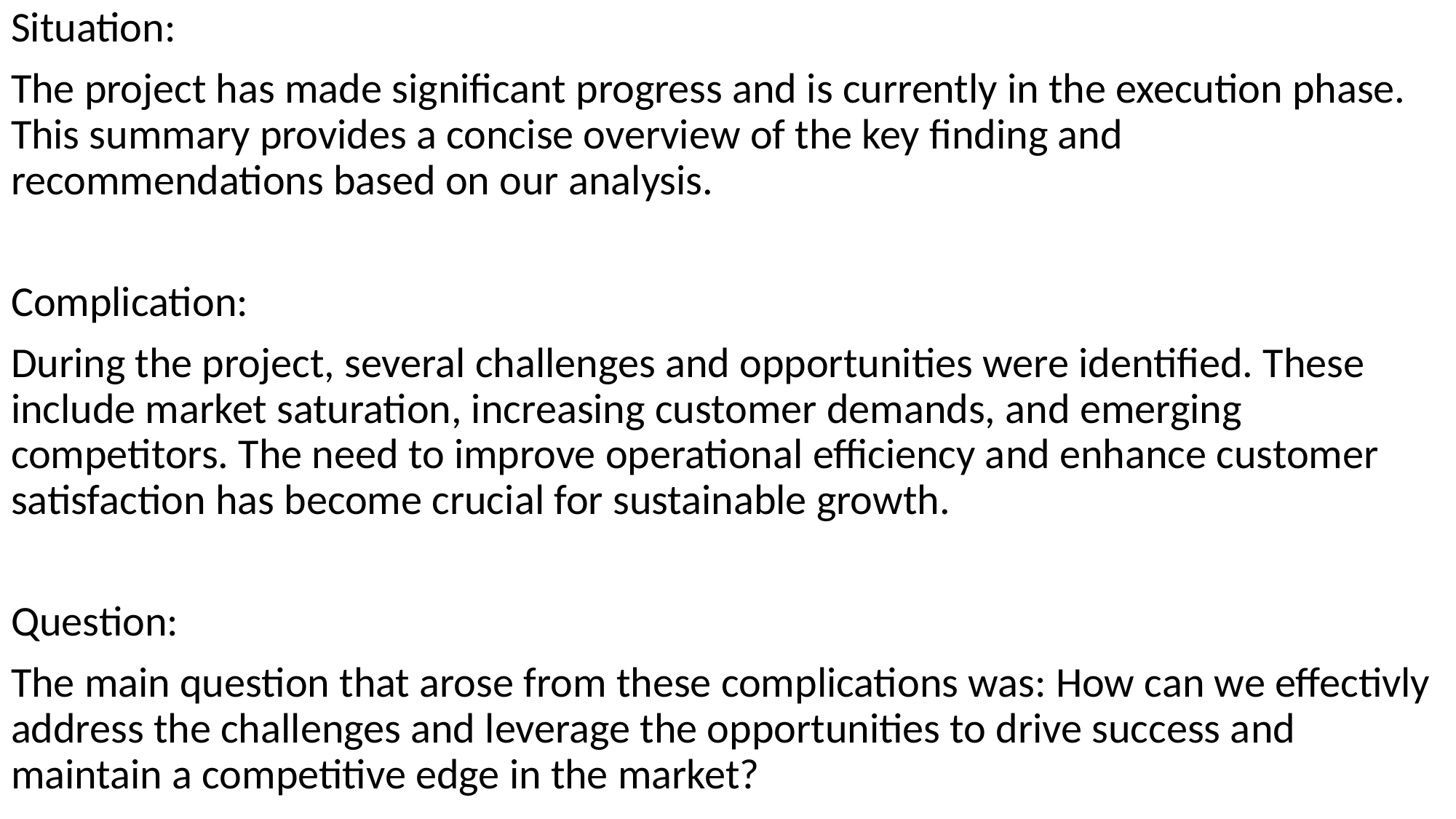

Situation:
The project has made significant progress and is currently in the execution phase. This summary provides a concise overview of the key finding and recommendations based on our analysis.

Complication:
During the project, several challenges and opportunities were identified. These include market saturation, increasing customer demands, and emerging competitors. The need to improve operational efficiency and enhance customer satisfaction has become crucial for sustainable growth.

Question:
The main question that arose from these complications was: How can we effectivly address the challenges and leverage the opportunities to drive success and maintain a competitive edge in the market?